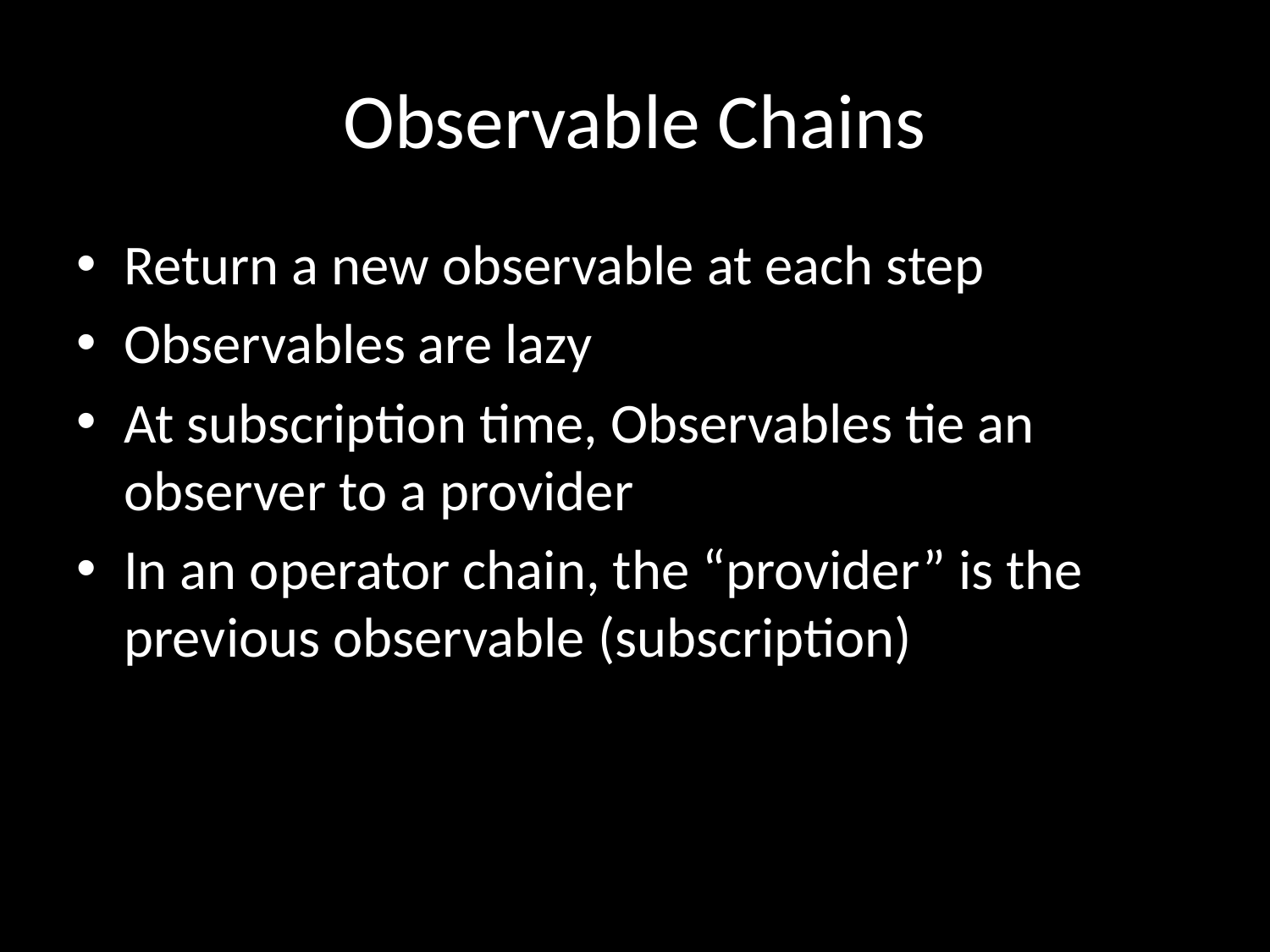

# Observable Chains
Return a new observable at each step
Observables are lazy
At subscription time, Observables tie an observer to a provider
In an operator chain, the “provider” is the previous observable (subscription)